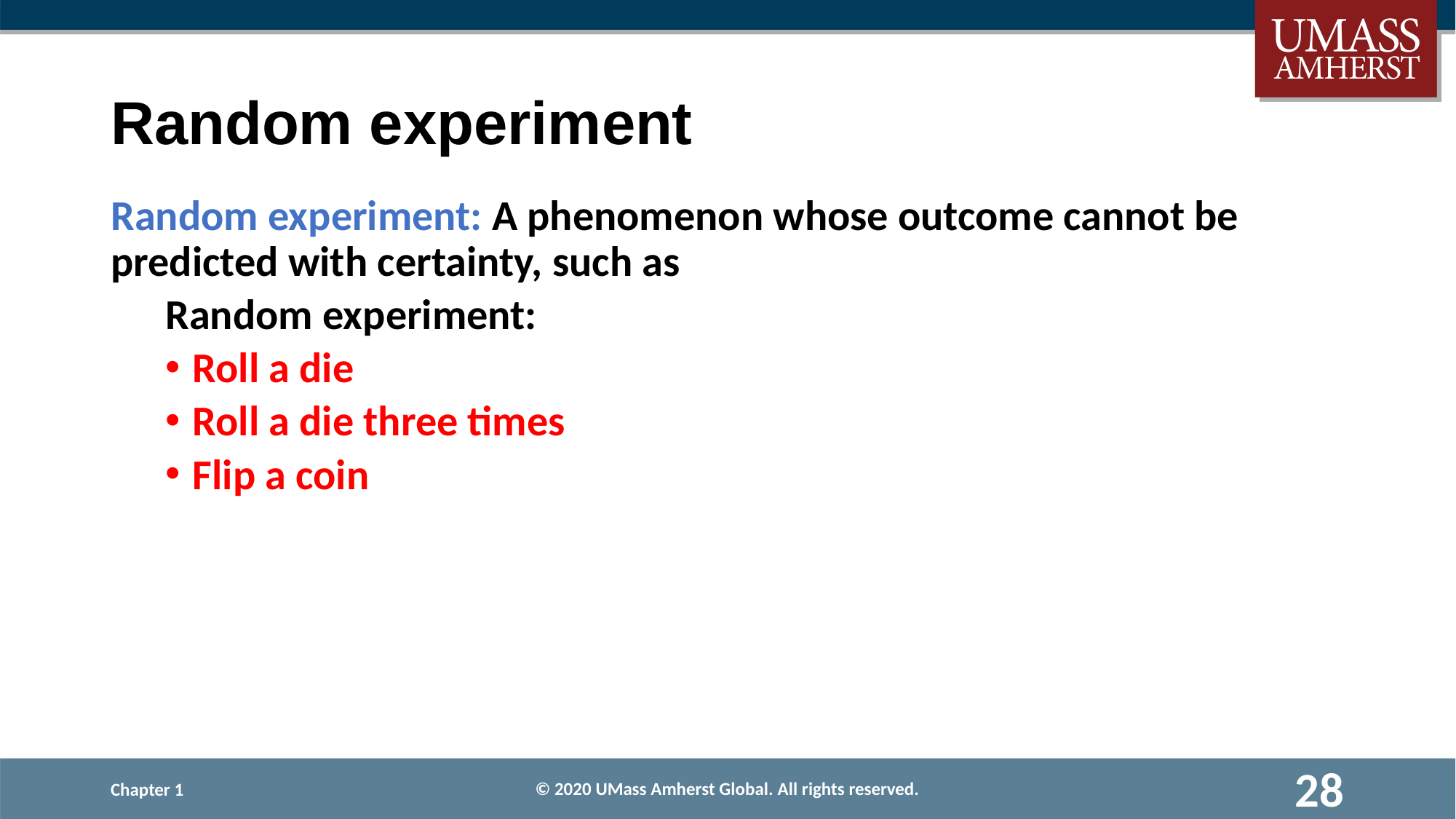

# Random experiment
Random experiment: A phenomenon whose outcome cannot be predicted with certainty, such as
Random experiment:
Roll a die
Roll a die three times
Flip a coin
28
© 2020 UMass Amherst Global. All rights reserved.
Chapter 1